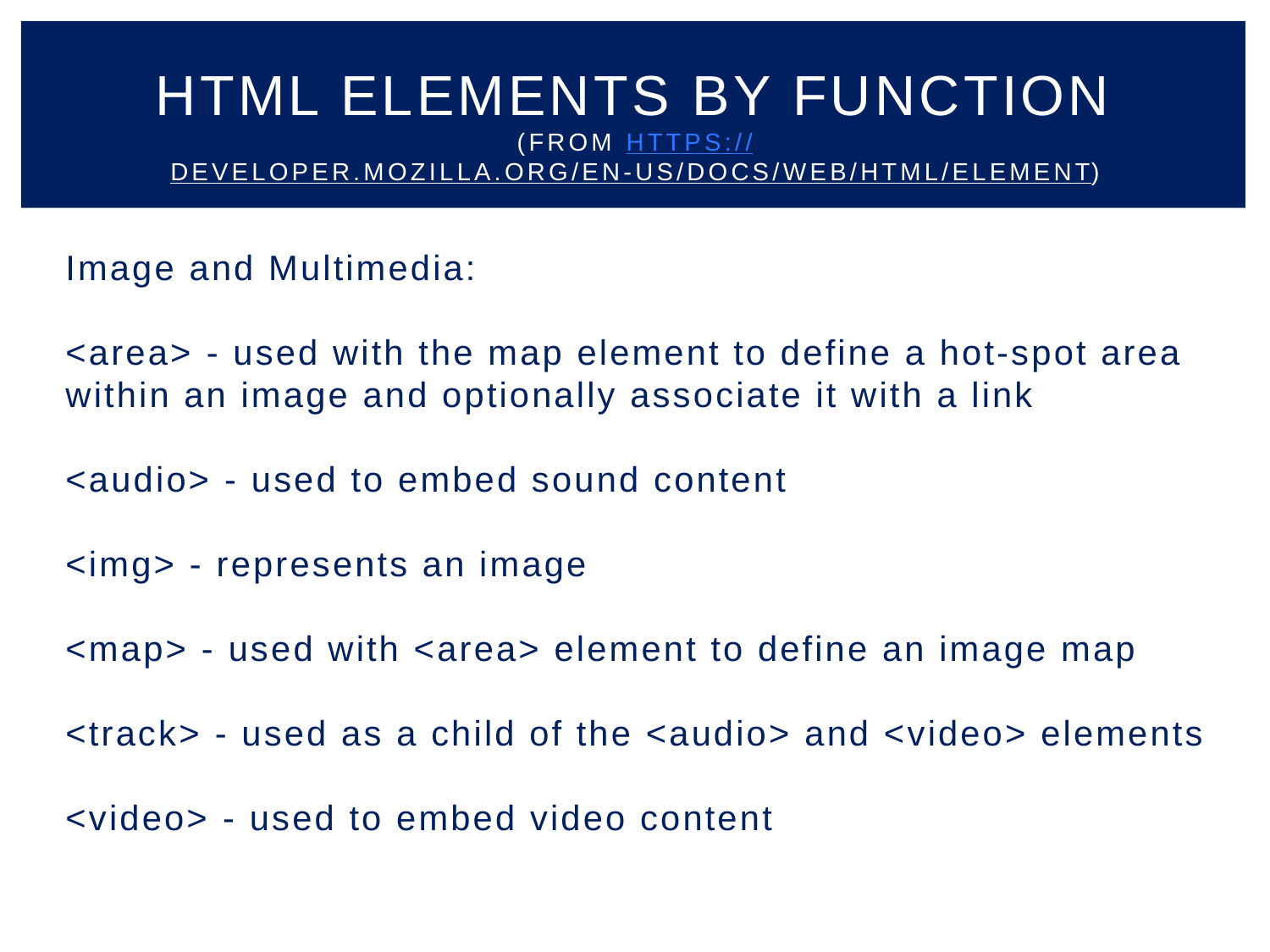

# HTML elements by Function (from https://developer.mozilla.org/en-US/docs/Web/HTML/Element)
Image and Multimedia:
<area> - used with the map element to define a hot-spot area within an image and optionally associate it with a link
<audio> - used to embed sound content
<img> - represents an image
<map> - used with <area> element to define an image map
<track> - used as a child of the <audio> and <video> elements
<video> - used to embed video content